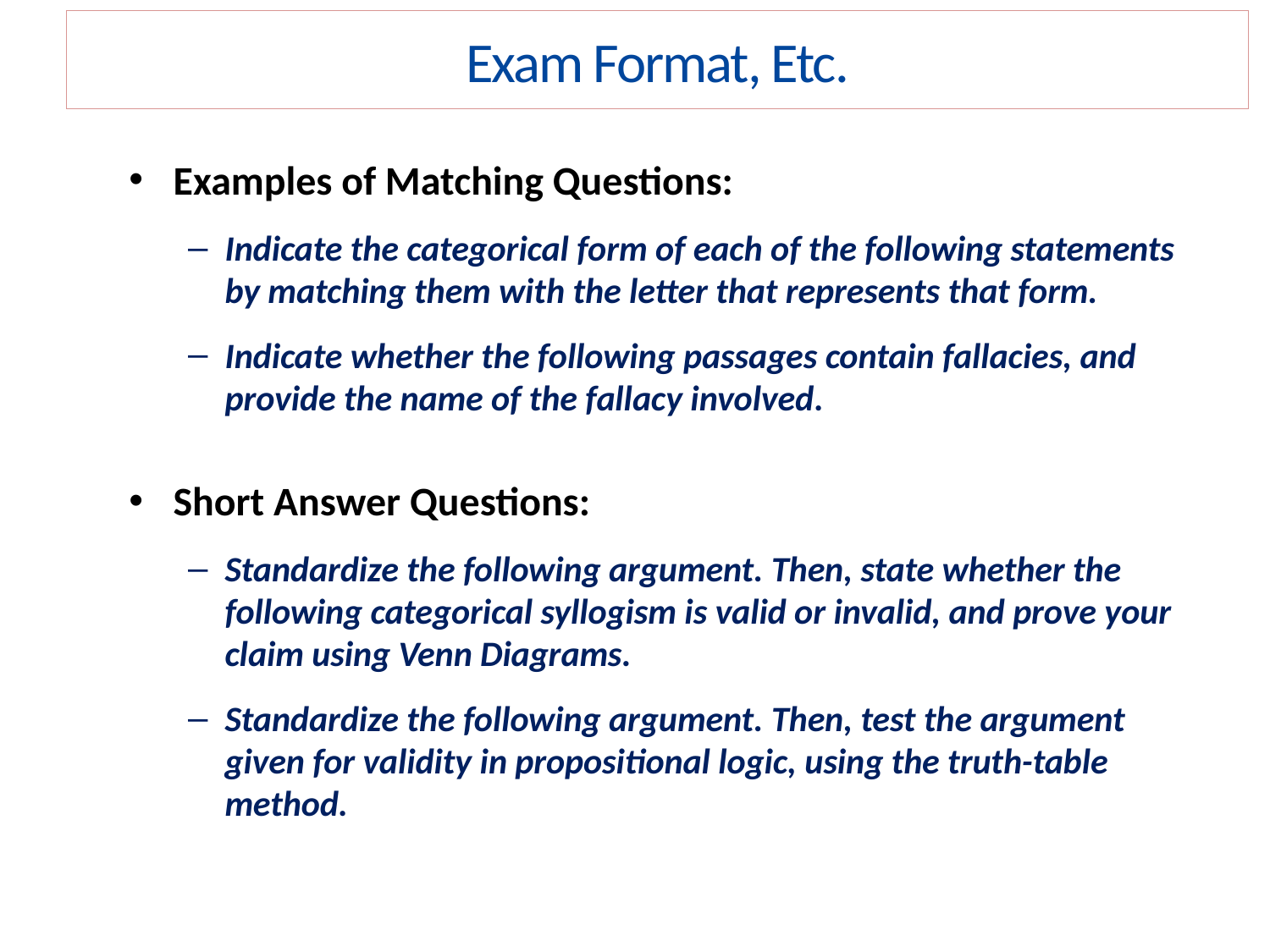

Exam Format, Etc.
Examples of Matching Questions:
Indicate the categorical form of each of the following statements by matching them with the letter that represents that form.
Indicate whether the following passages contain fallacies, and provide the name of the fallacy involved.

Short Answer Questions:
Standardize the following argument. Then, state whether the following categorical syllogism is valid or invalid, and prove your claim using Venn Diagrams.
Standardize the following argument. Then, test the argument given for validity in propositional logic, using the truth-table method.